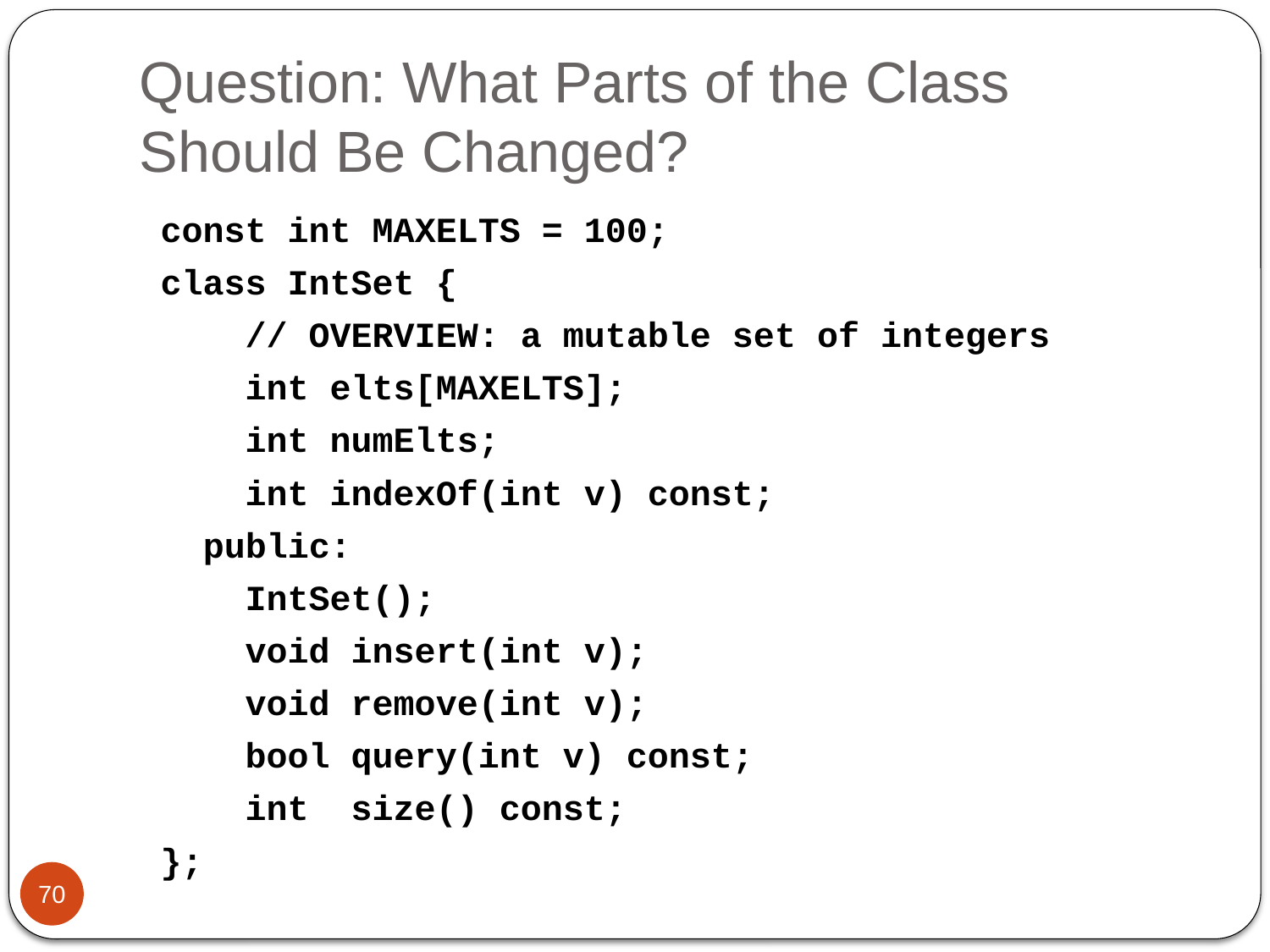

# Question: What Parts of the Class Should Be Changed?
const int MAXELTS = 100;
class IntSet {
    // OVERVIEW: a mutable set of integers
    int elts[MAXELTS];
    int numElts;
    int indexOf(int v) const;
  public:
    IntSet();
    void insert(int v);
    void remove(int v);
    bool query(int v) const;
    int  size() const;
};
70